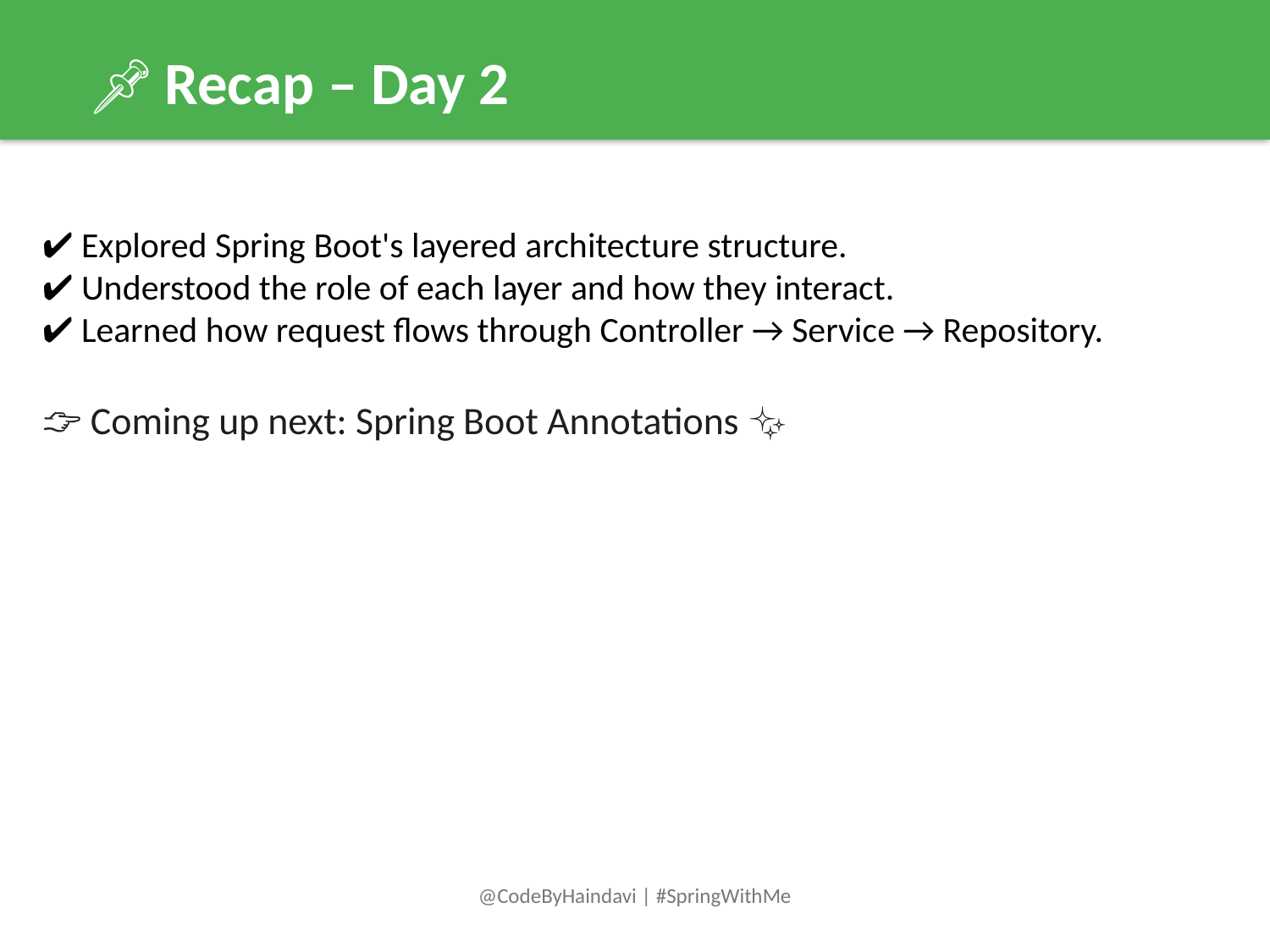

📌 Recap – Day 2

✔️ Explored Spring Boot's layered architecture structure.
✔️ Understood the role of each layer and how they interact.
✔️ Learned how request flows through Controller → Service → Repository.

👉 Coming up next: Spring Boot Annotations ✨
@CodeByHaindavi | #SpringWithMe